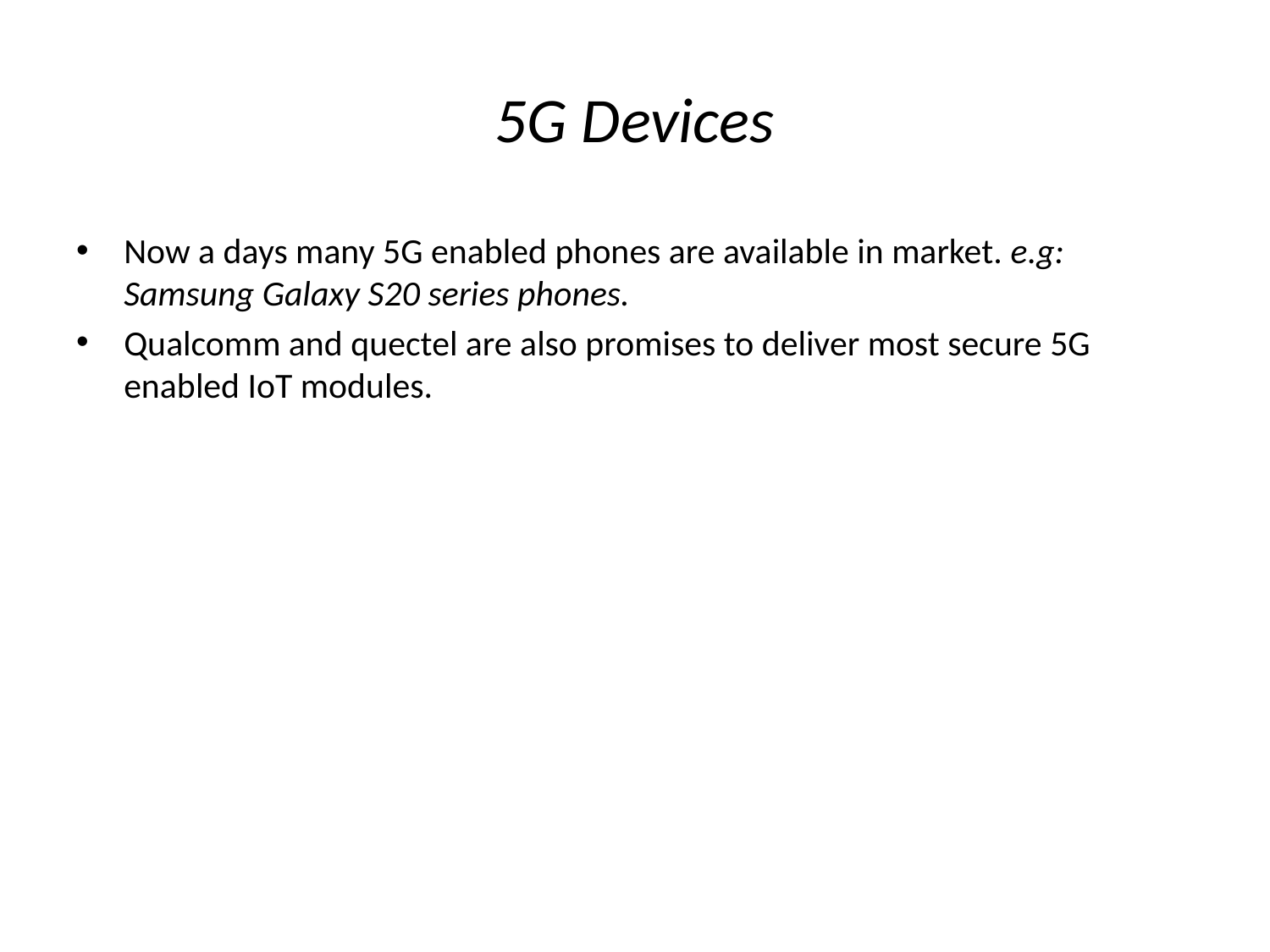

# 5G Devices
Now a days many 5G enabled phones are available in market. e.g: Samsung Galaxy S20 series phones.
Qualcomm and quectel are also promises to deliver most secure 5G enabled IoT modules.